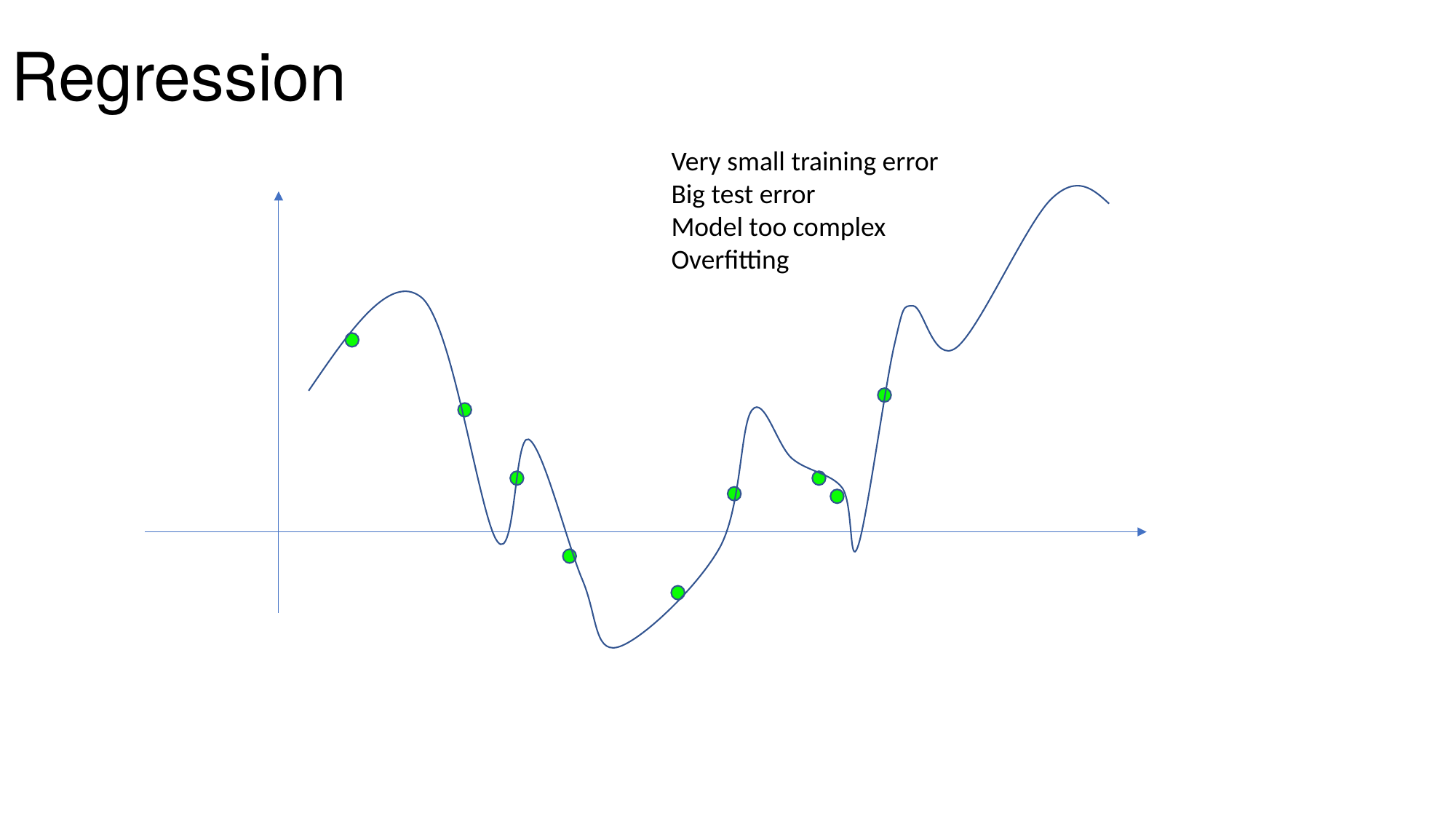

# Regression
Very small training error
Big test error
Model too complex
Overfitting